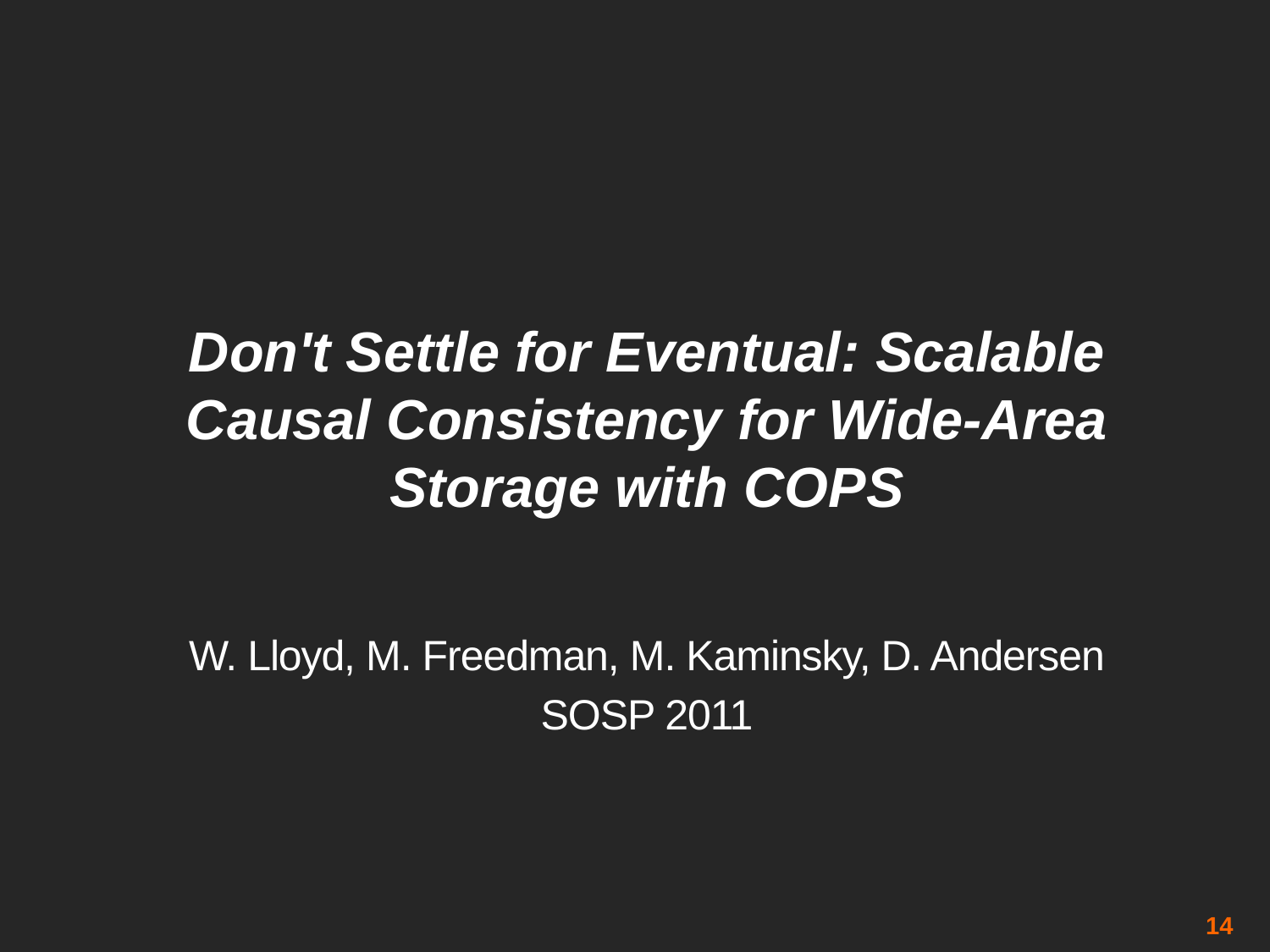

# Don't Settle for Eventual: Scalable Causal Consistency for Wide-Area Storage with COPS
W. Lloyd, M. Freedman, M. Kaminsky, D. Andersen
SOSP 2011
14